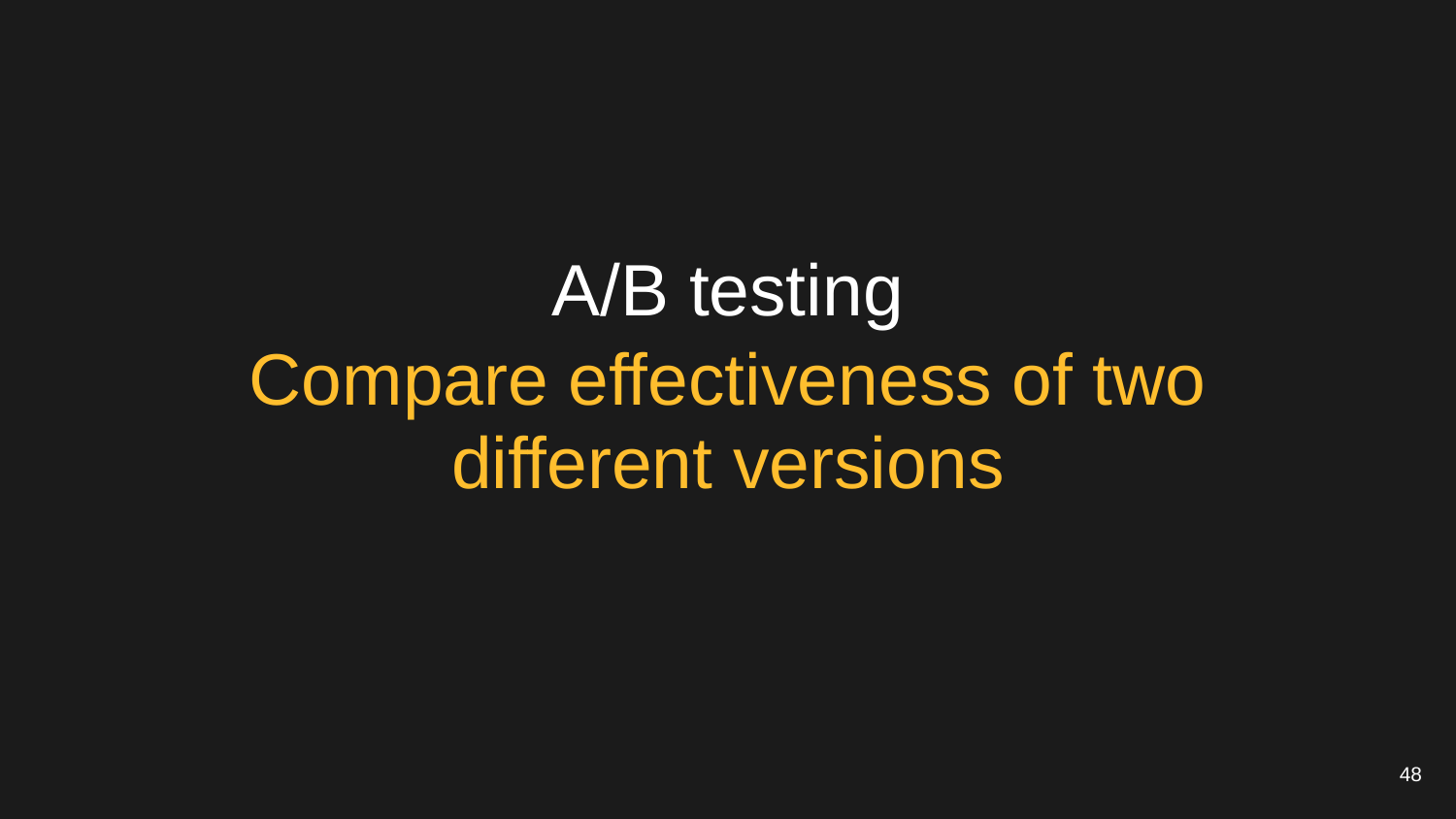

# A/B testing
Compare effectiveness of two different versions
48